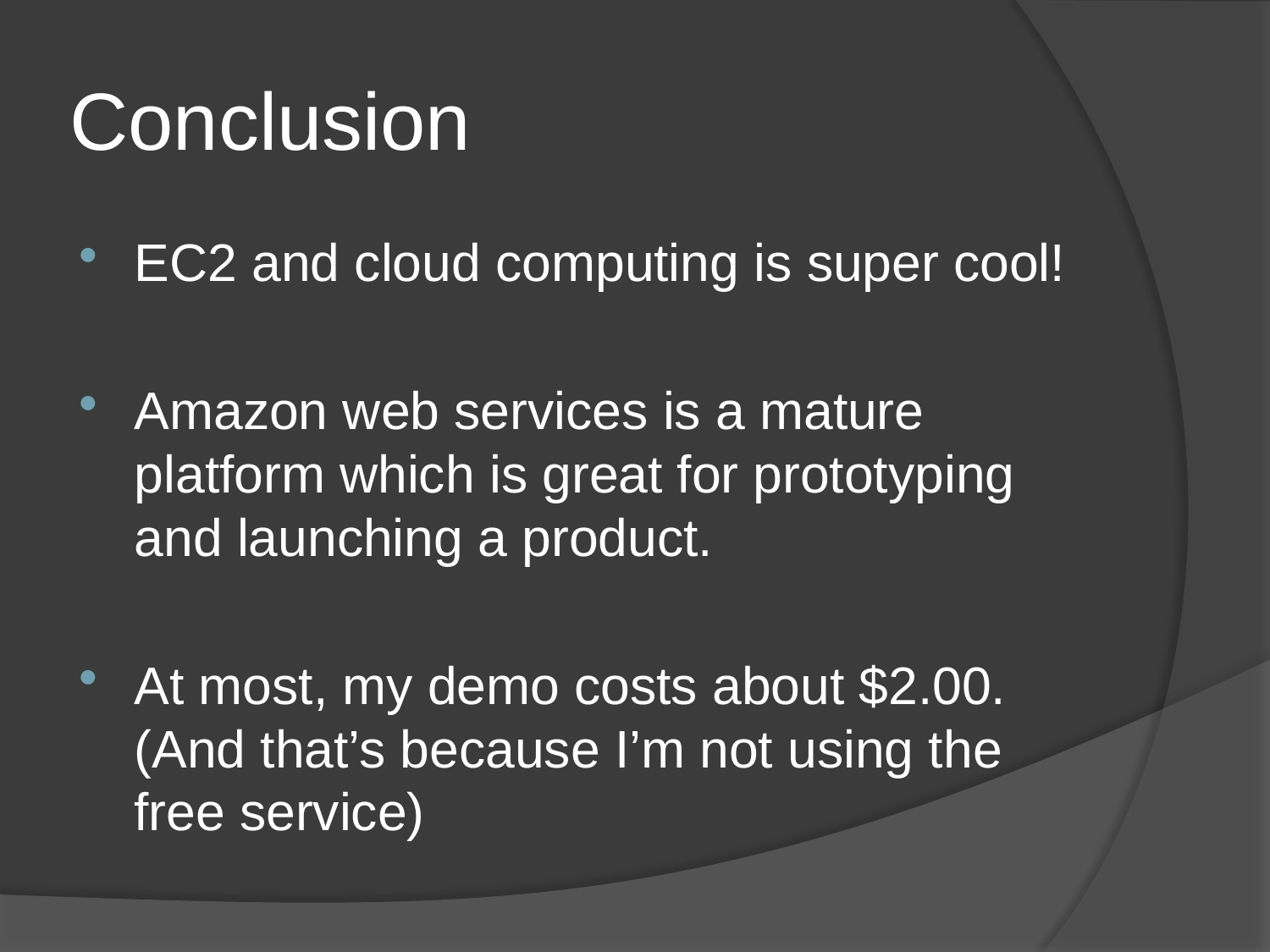

# Conclusion
EC2 and cloud computing is super cool!

Amazon web services is a mature platform which is great for prototyping and launching a product.

At most, my demo costs about $2.00. (And that’s because I’m not using the free service)